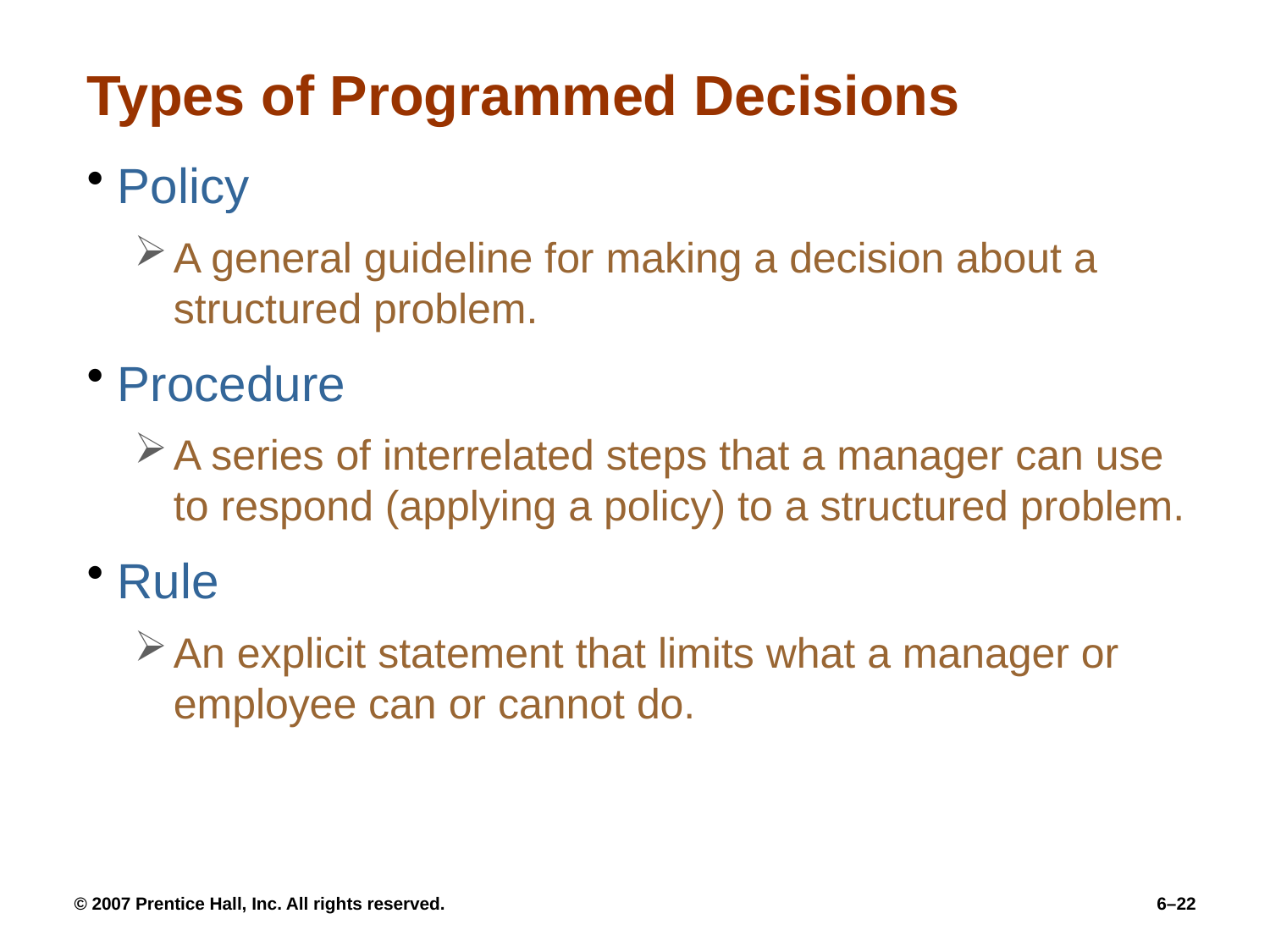

# Types of Programmed Decisions
Policy
A general guideline for making a decision about a structured problem.
Procedure
A series of interrelated steps that a manager can use to respond (applying a policy) to a structured problem.
Rule
An explicit statement that limits what a manager or employee can or cannot do.
© 2007 Prentice Hall, Inc. All rights reserved.
6–22